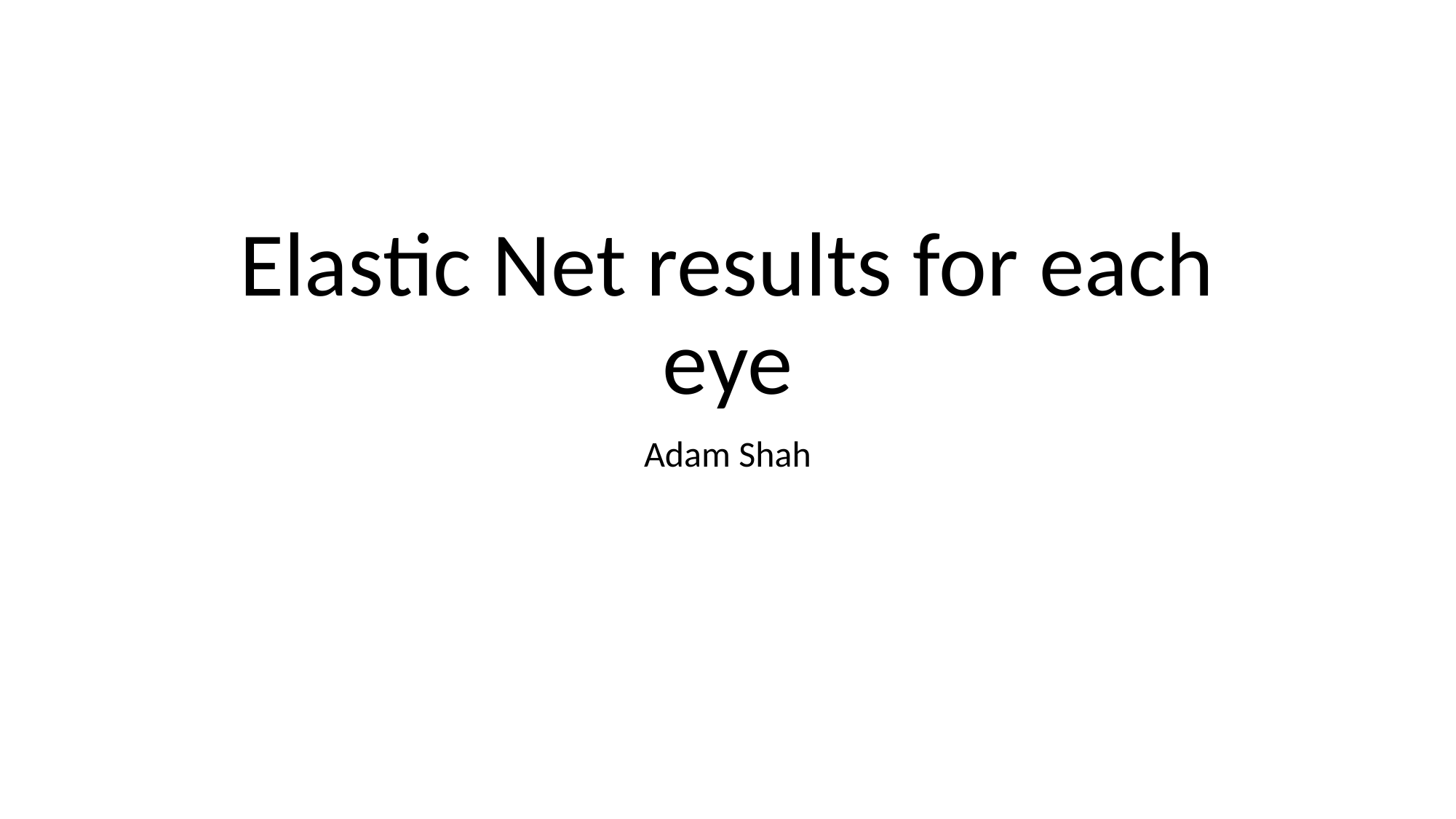

# Elastic Net results for each eye
Adam Shah